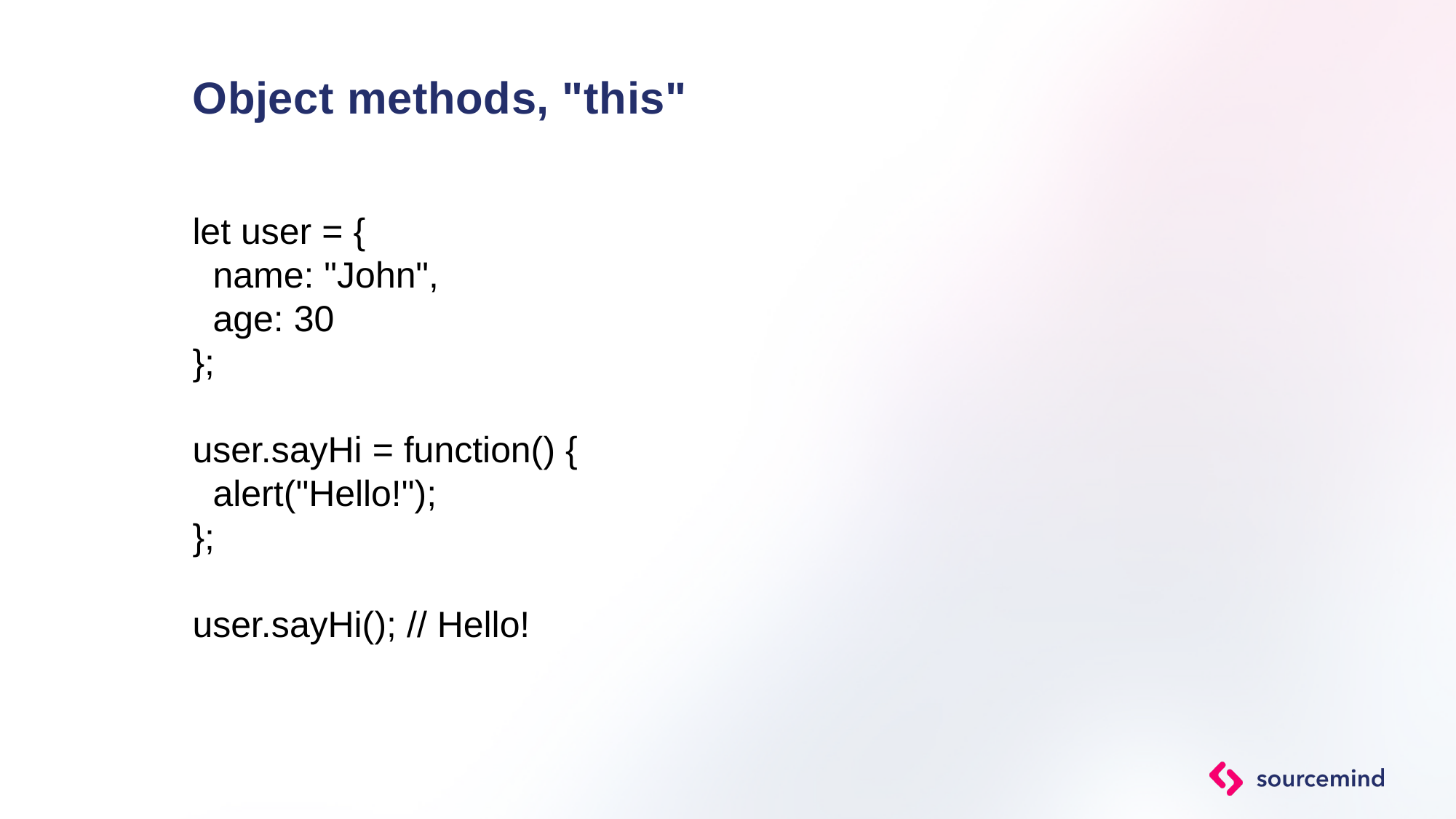

# Object methods, "this"
let user = {
  name: "John",
  age: 30
};

user.sayHi = function() {
  alert("Hello!");
};

user.sayHi(); // Hello!